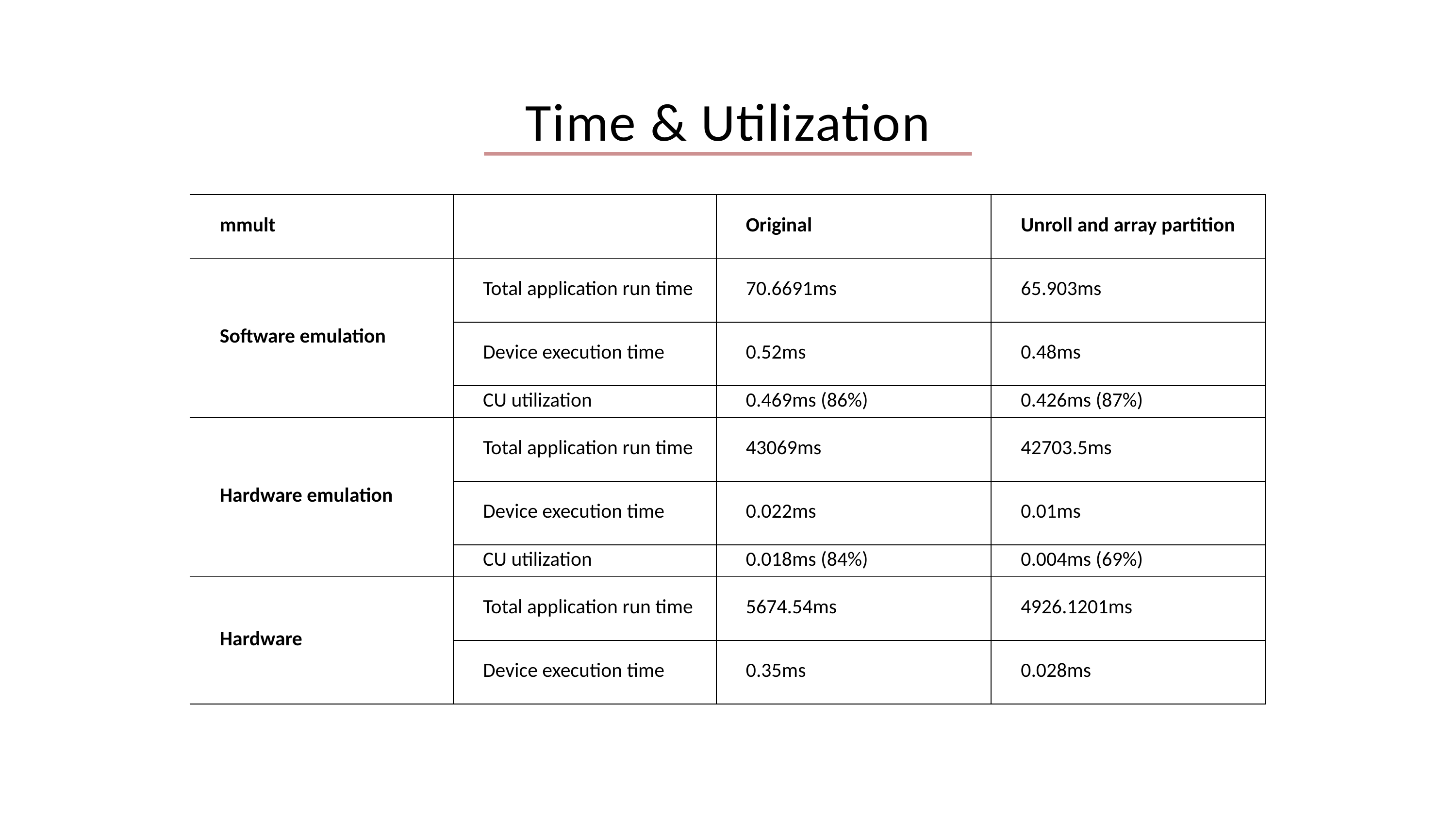

Time & Utilization

| mmult |  | Original | Unroll and array partition |
| --- | --- | --- | --- |
| Software emulation | Total application run time | 70.6691ms | 65.903ms |
|  | Device execution time | 0.52ms | 0.48ms |
|  | CU utilization | 0.469ms (86%) | 0.426ms (87%) |
| Hardware emulation | Total application run time | 43069ms | 42703.5ms |
|  | Device execution time | 0.022ms | 0.01ms |
|  | CU utilization | 0.018ms (84%) | 0.004ms (69%) |
| Hardware | Total application run time | 5674.54ms | 4926.1201ms |
|  | Device execution time | 0.35ms | 0.028ms |